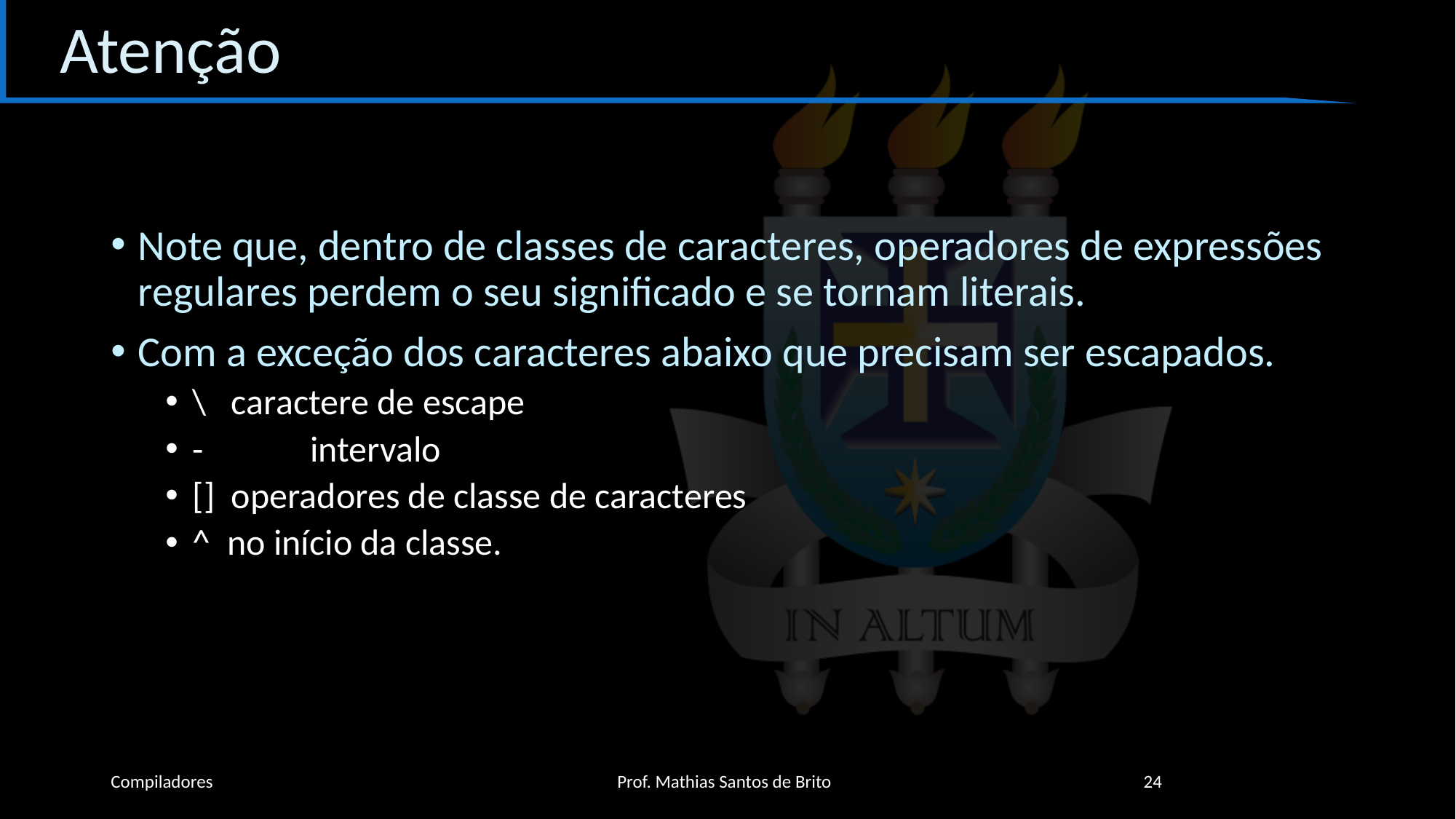

# Atenção
Note que, dentro de classes de caracteres, operadores de expressões regulares perdem o seu significado e se tornam literais.
Com a exceção dos caracteres abaixo que precisam ser escapados.
\   caractere de escape
-	 intervalo
[]  operadores de classe de caracteres
^  no início da classe.
Compiladores
Prof. Mathias Santos de Brito
24